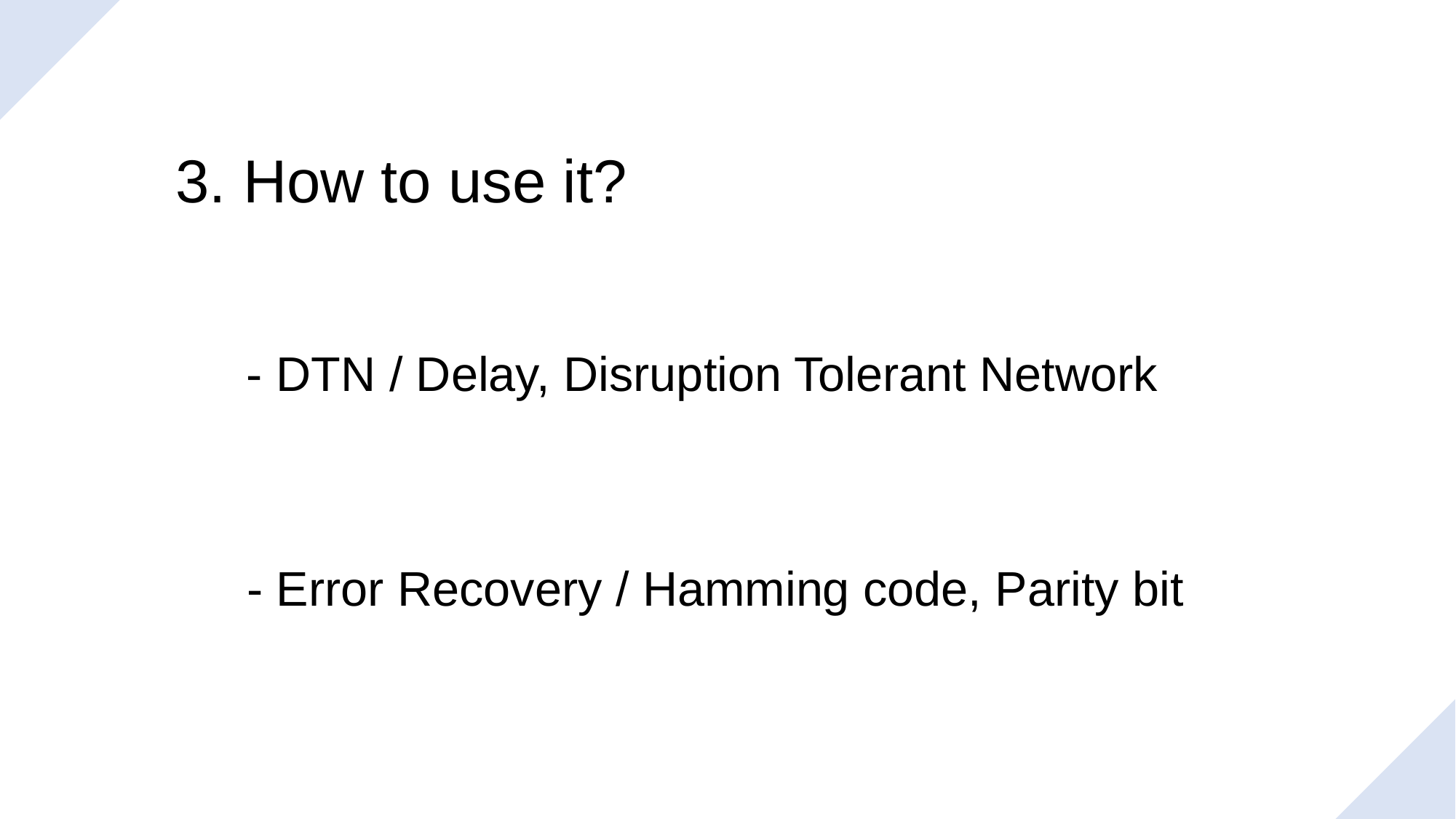

3. How to use it?
- DTN / Delay, Disruption Tolerant Network
- Error Recovery / Hamming code, Parity bit